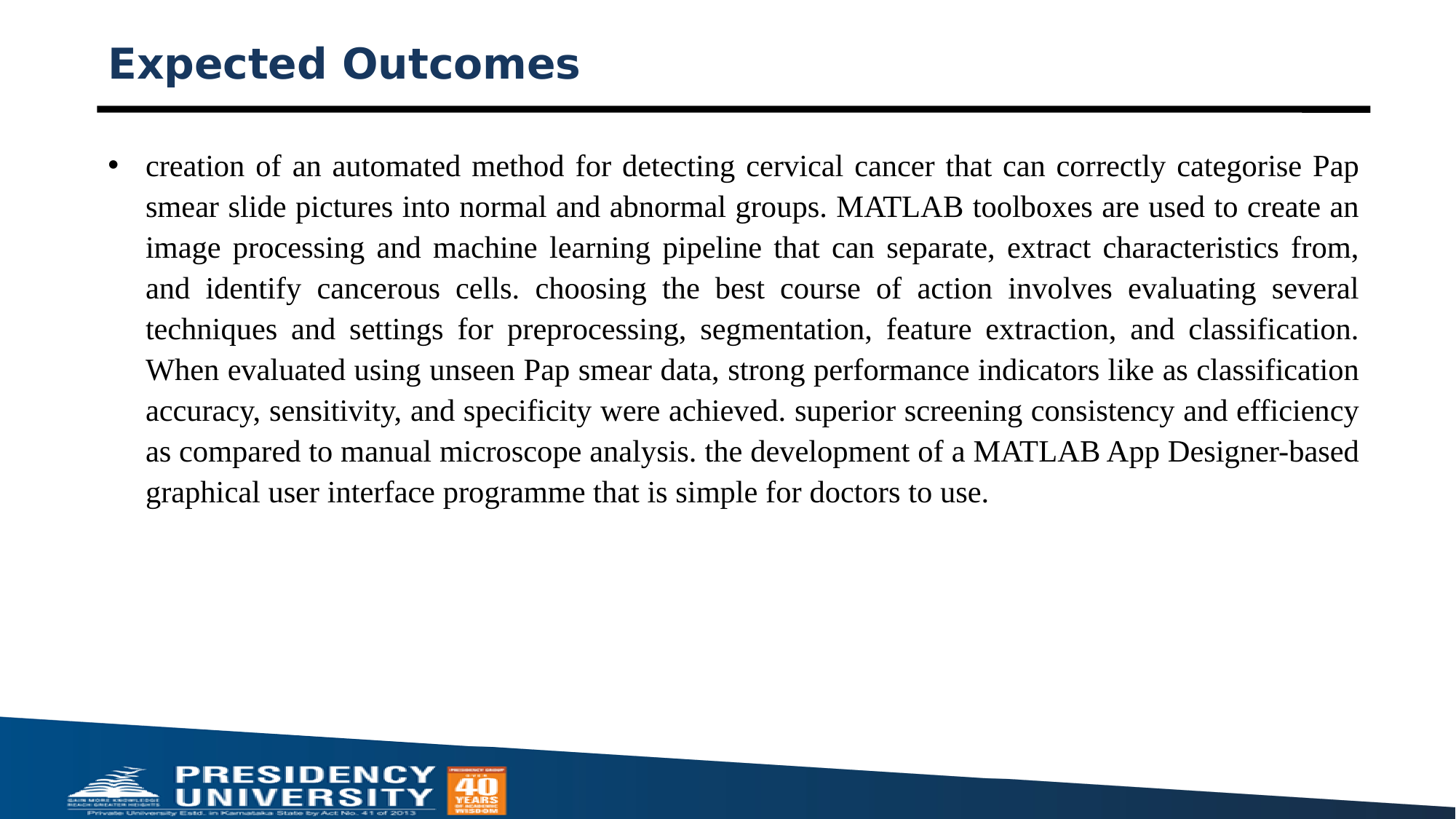

# Expected Outcomes
creation of an automated method for detecting cervical cancer that can correctly categorise Pap smear slide pictures into normal and abnormal groups. MATLAB toolboxes are used to create an image processing and machine learning pipeline that can separate, extract characteristics from, and identify cancerous cells. choosing the best course of action involves evaluating several techniques and settings for preprocessing, segmentation, feature extraction, and classification. When evaluated using unseen Pap smear data, strong performance indicators like as classification accuracy, sensitivity, and specificity were achieved. superior screening consistency and efficiency as compared to manual microscope analysis. the development of a MATLAB App Designer-based graphical user interface programme that is simple for doctors to use.